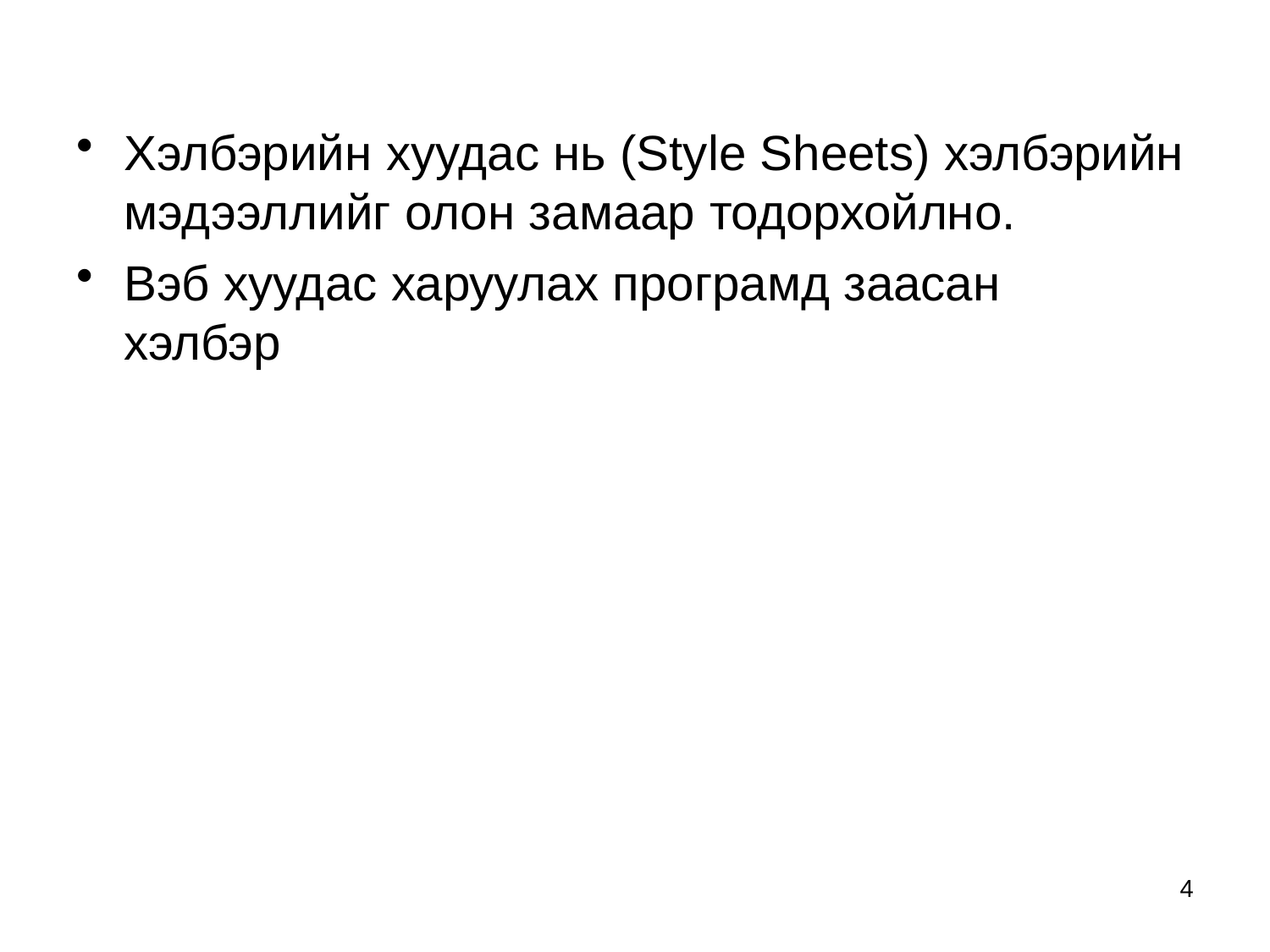

Хэлбэрийн хуудас нь (Style Sheets) хэлбэрийн мэдээллийг олон замаар тодорхойлно.
Вэб хуудас харуулах програмд заасан хэлбэр
4